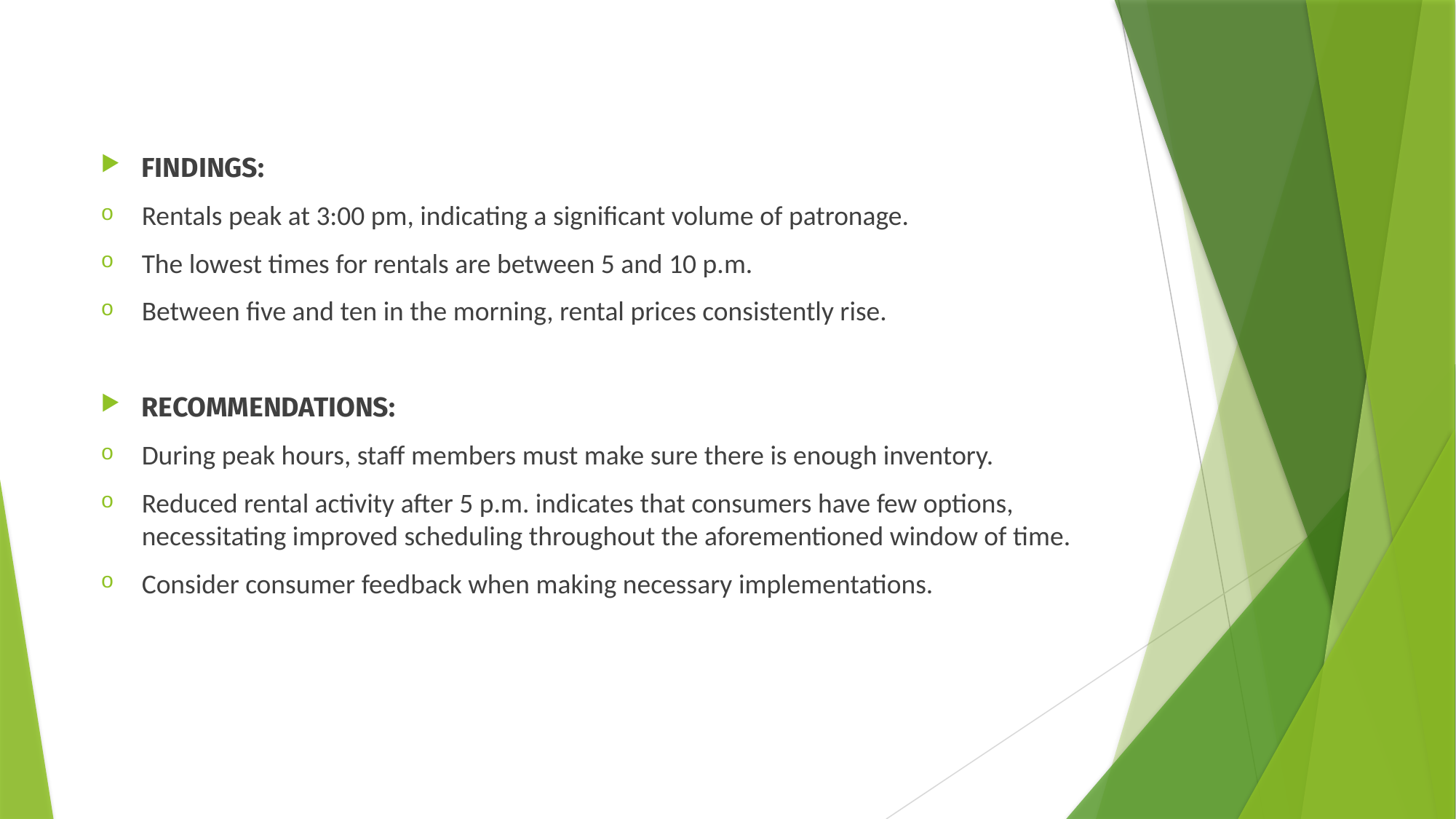

FINDINGS:
Rentals peak at 3:00 pm, indicating a significant volume of patronage.
The lowest times for rentals are between 5 and 10 p.m.
Between five and ten in the morning, rental prices consistently rise.

RECOMMENDATIONS:
During peak hours, staff members must make sure there is enough inventory.
Reduced rental activity after 5 p.m. indicates that consumers have few options, necessitating improved scheduling throughout the aforementioned window of time.
Consider consumer feedback when making necessary implementations.